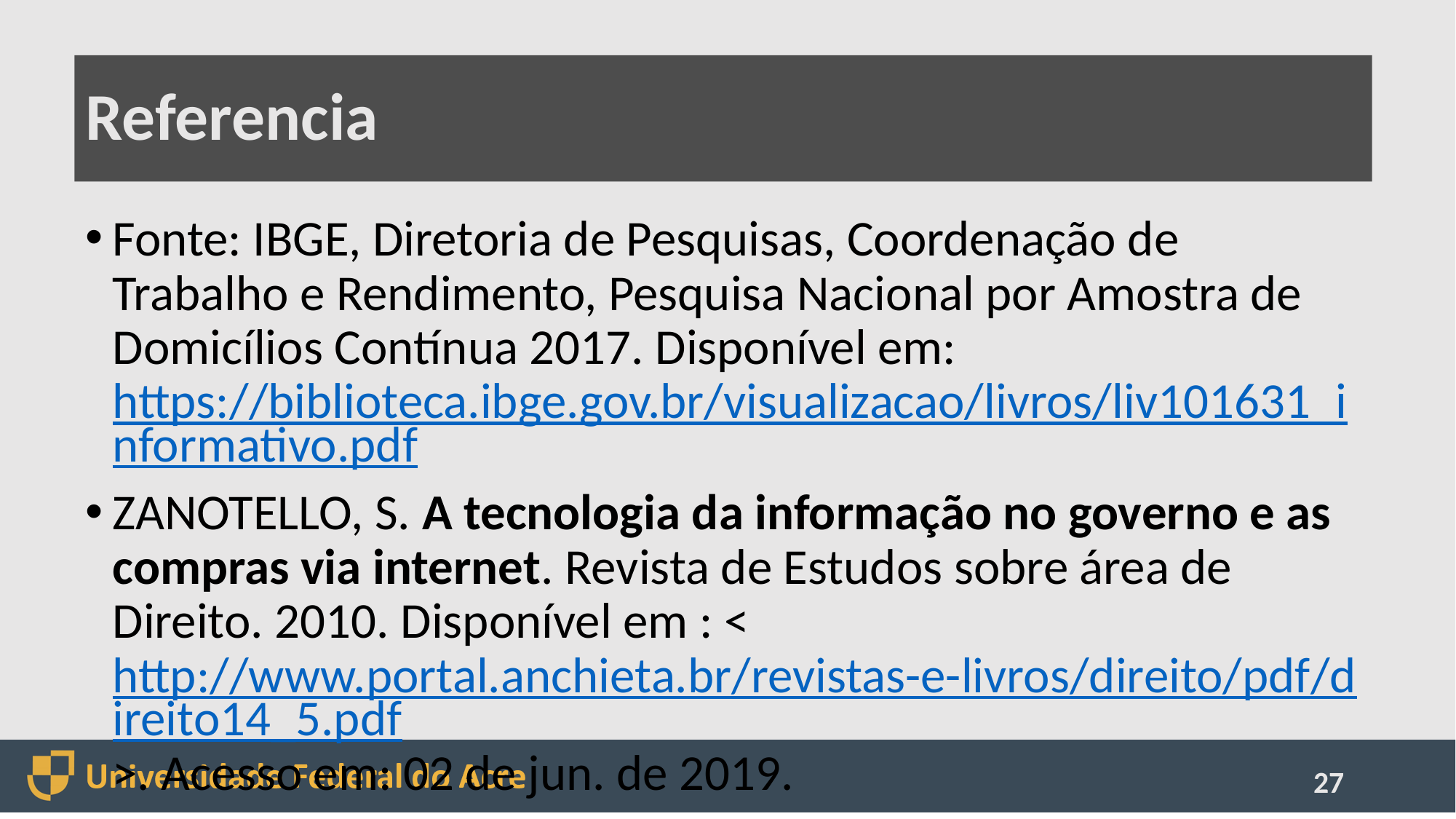

# Referencia
Fonte: IBGE, Diretoria de Pesquisas, Coordenação de Trabalho e Rendimento, Pesquisa Nacional por Amostra de Domicílios Contínua 2017. Disponível em: https://biblioteca.ibge.gov.br/visualizacao/livros/liv101631_informativo.pdf
ZANOTELLO, S. A tecnologia da informação no governo e as compras via internet. Revista de Estudos sobre área de Direito. 2010. Disponível em : <http://www.portal.anchieta.br/revistas-e-livros/direito/pdf/direito14_5.pdf>. Acesso em: 02 de jun. de 2019.

27